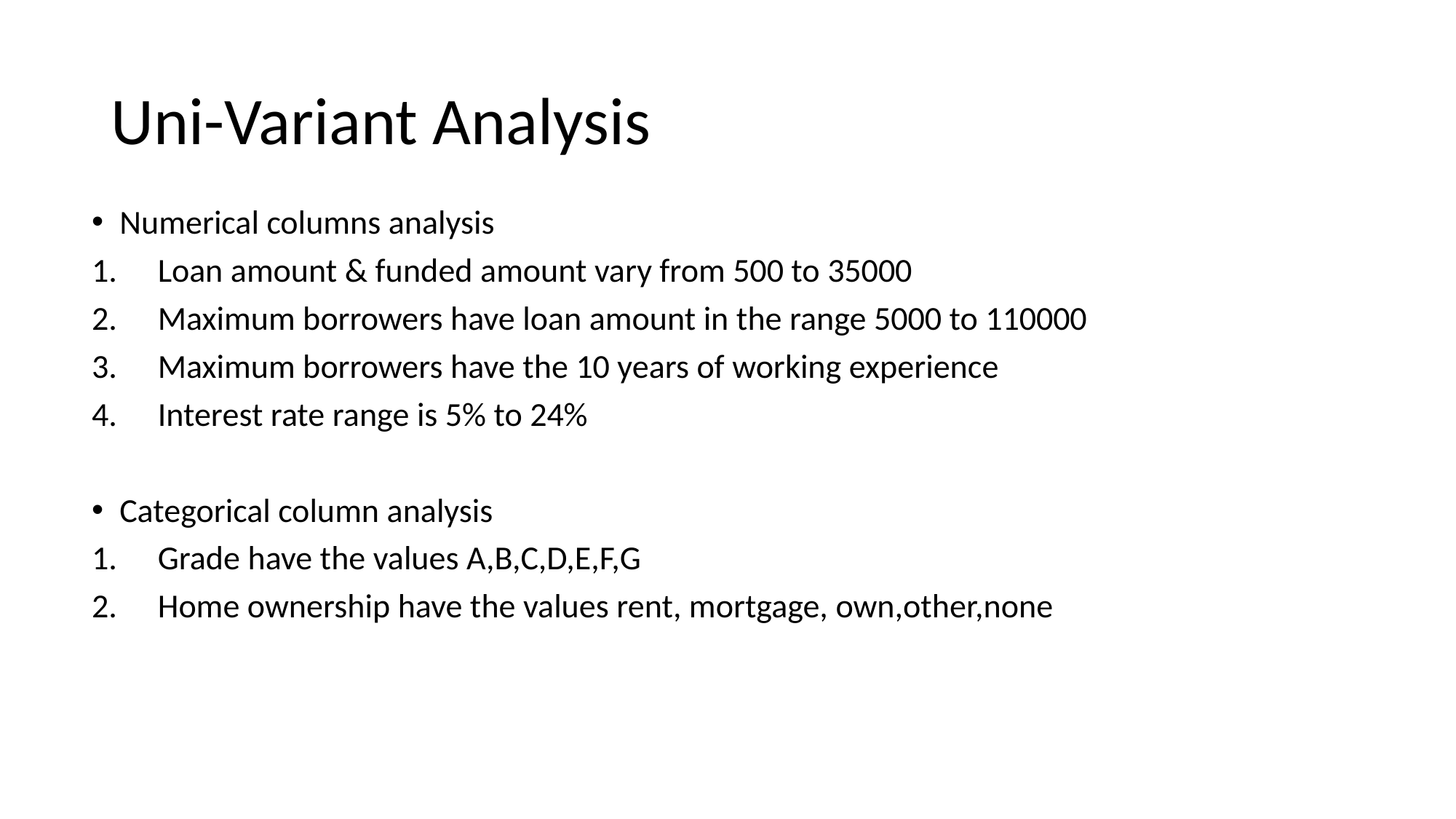

# Uni-Variant Analysis
Numerical columns analysis
     Loan amount & funded amount vary from 500 to 35000
     Maximum borrowers have loan amount in the range 5000 to 110000
     Maximum borrowers have the 10 years of working experience
     Interest rate range is 5% to 24%

Categorical column analysis
     Grade have the values A,B,C,D,E,F,G
     Home ownership have the values rent, mortgage, own,other,none